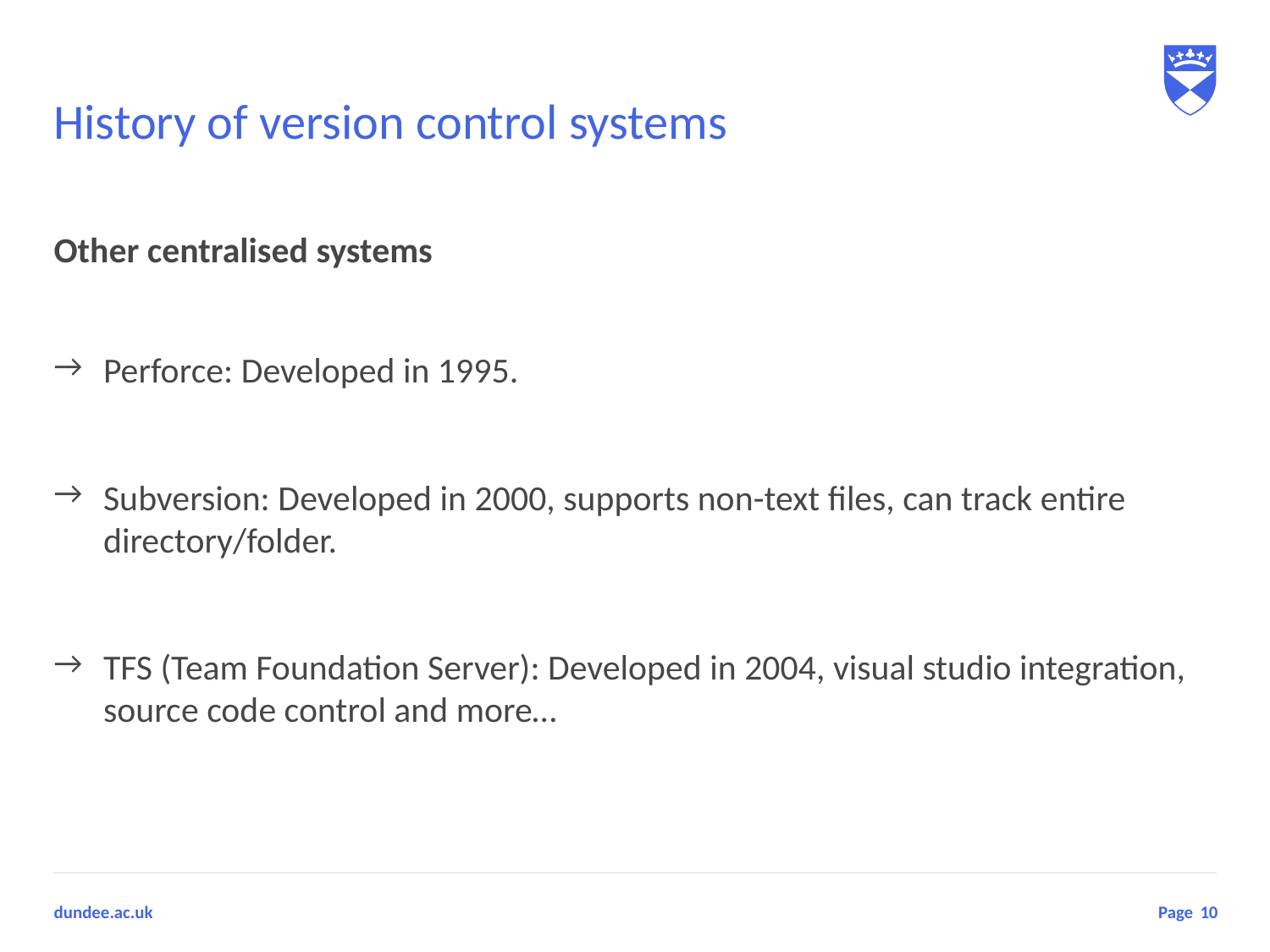

# History of version control systems
Other centralised systems

Perforce: Developed in 1995.

Subversion: Developed in 2000, supports non-text files, can track entire directory/folder.

TFS (Team Foundation Server): Developed in 2004, visual studio integration, source code control and more…
10